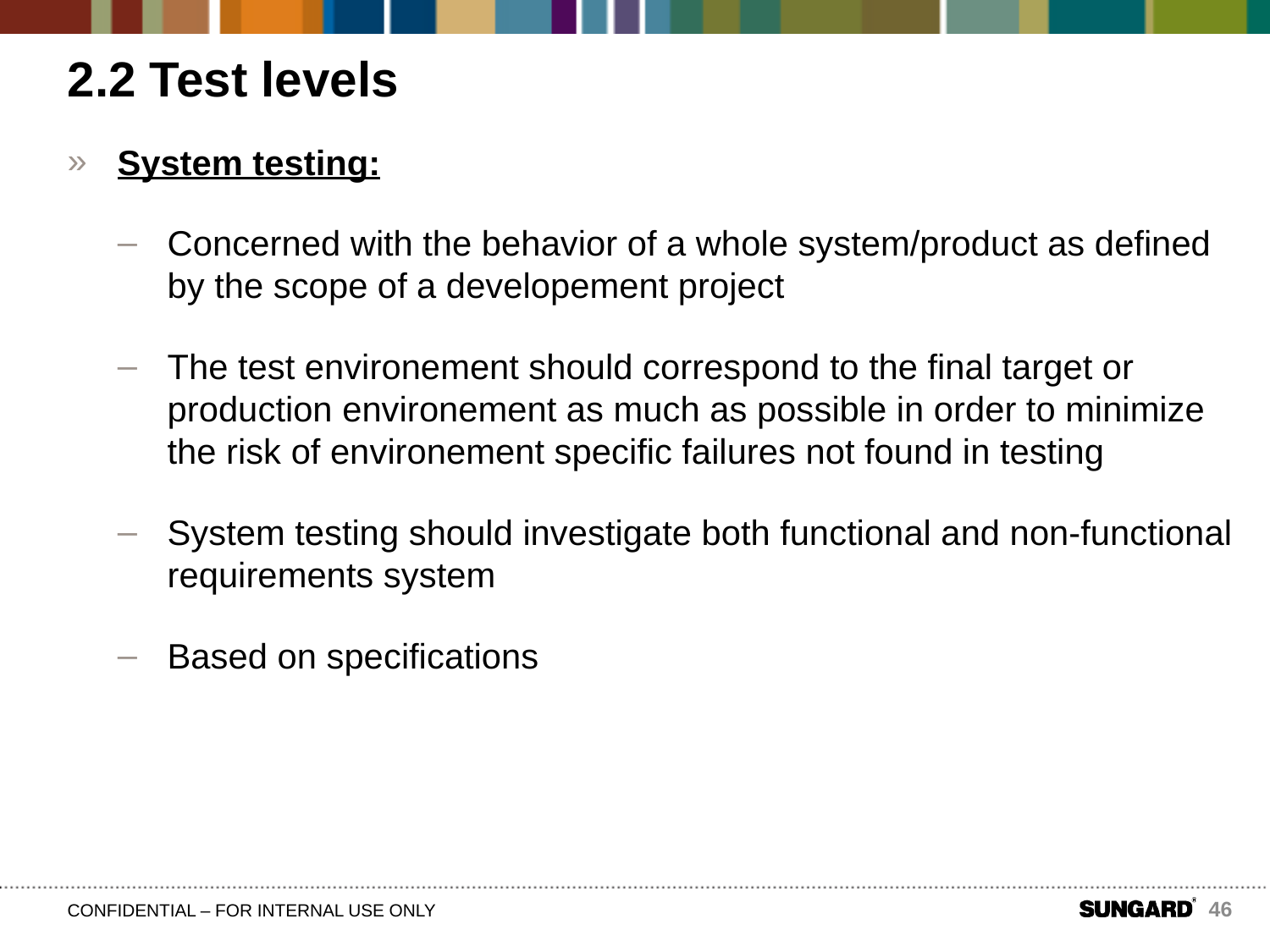

# 2.2 Test levels
System testing:
Concerned with the behavior of a whole system/product as defined by the scope of a developement project
The test environement should correspond to the final target or production environement as much as possible in order to minimize the risk of environement specific failures not found in testing
System testing should investigate both functional and non-functional requirements system
Based on specifications

46